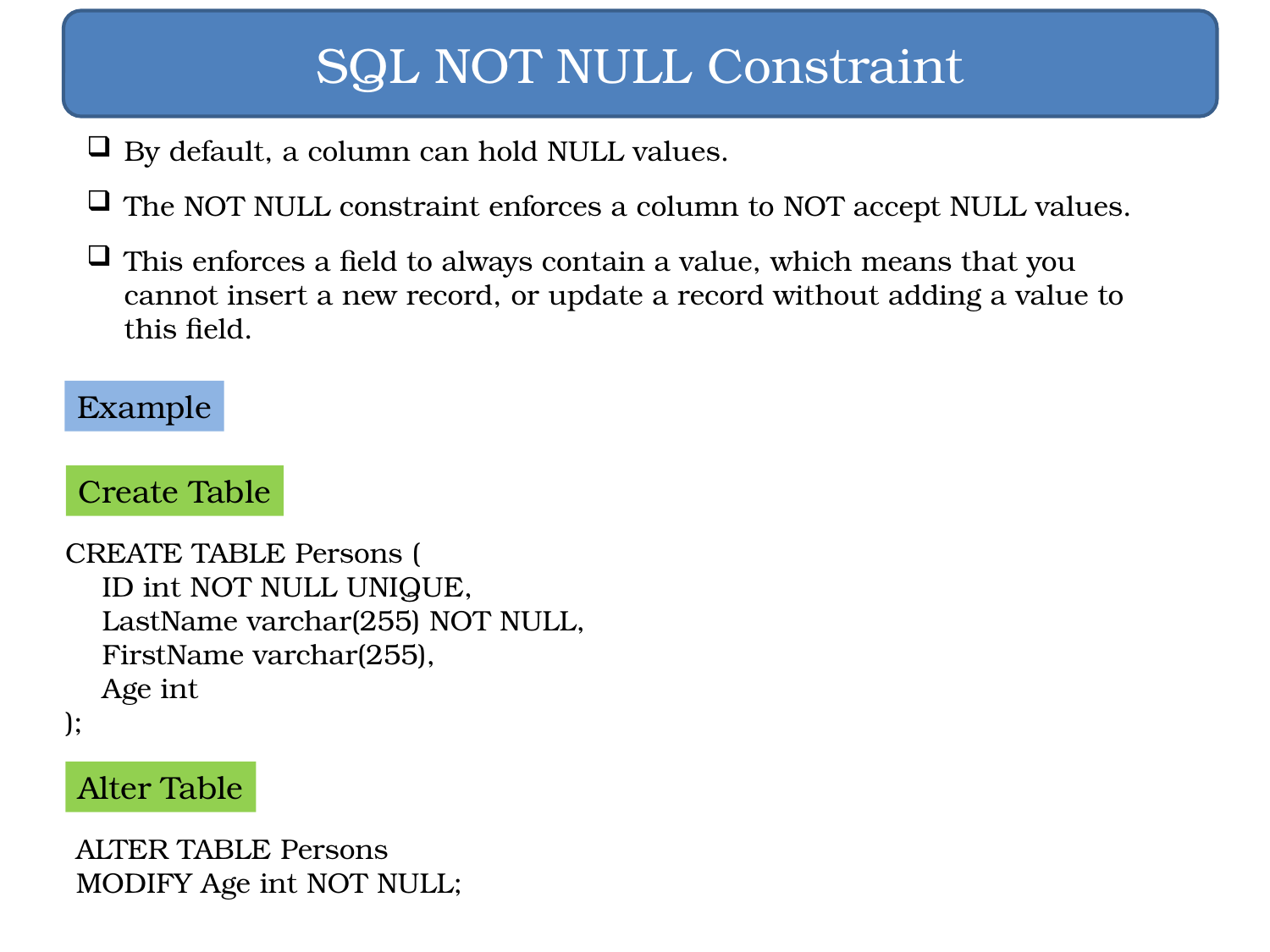

SQL NOT NULL Constraint

By default, a column can hold NULL values.
The NOT NULL constraint enforces a column to NOT accept NULL values.
This enforces a field to always contain a value, which means that you cannot insert a new record, or update a record without adding a value to this field.
Example
Create Table
CREATE TABLE Persons (
    ID int NOT NULL UNIQUE,
    LastName varchar(255) NOT NULL,
    FirstName varchar(255),
    Age int
);
Alter Table
ALTER TABLE Persons
MODIFY Age int NOT NULL;